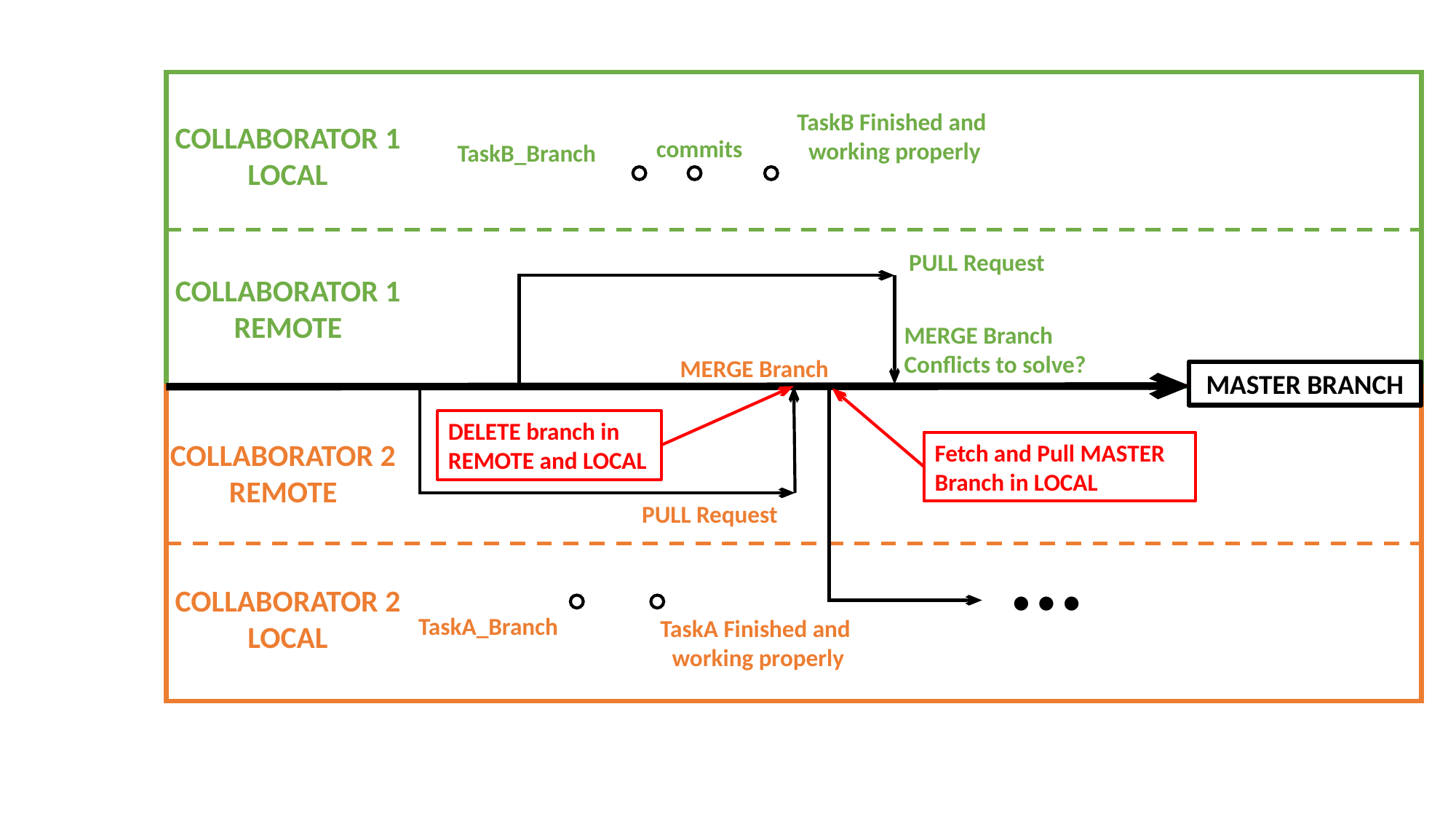

TaskB Finished and
working properly
COLLABORATOR 1
LOCAL
commits
TaskB_Branch

PULL Request
COLLABORATOR 1
REMOTE

MERGE Branch
Conflicts to solve?
MERGE Branch
MASTER BRANCH

DELETE branch in
REMOTE and LOCAL
COLLABORATOR 2
REMOTE
Fetch and Pull MASTER
Branch in LOCAL
PULL Request
● ● ●
COLLABORATOR 2
LOCAL

TaskA_Branch
TaskA Finished and
working properly